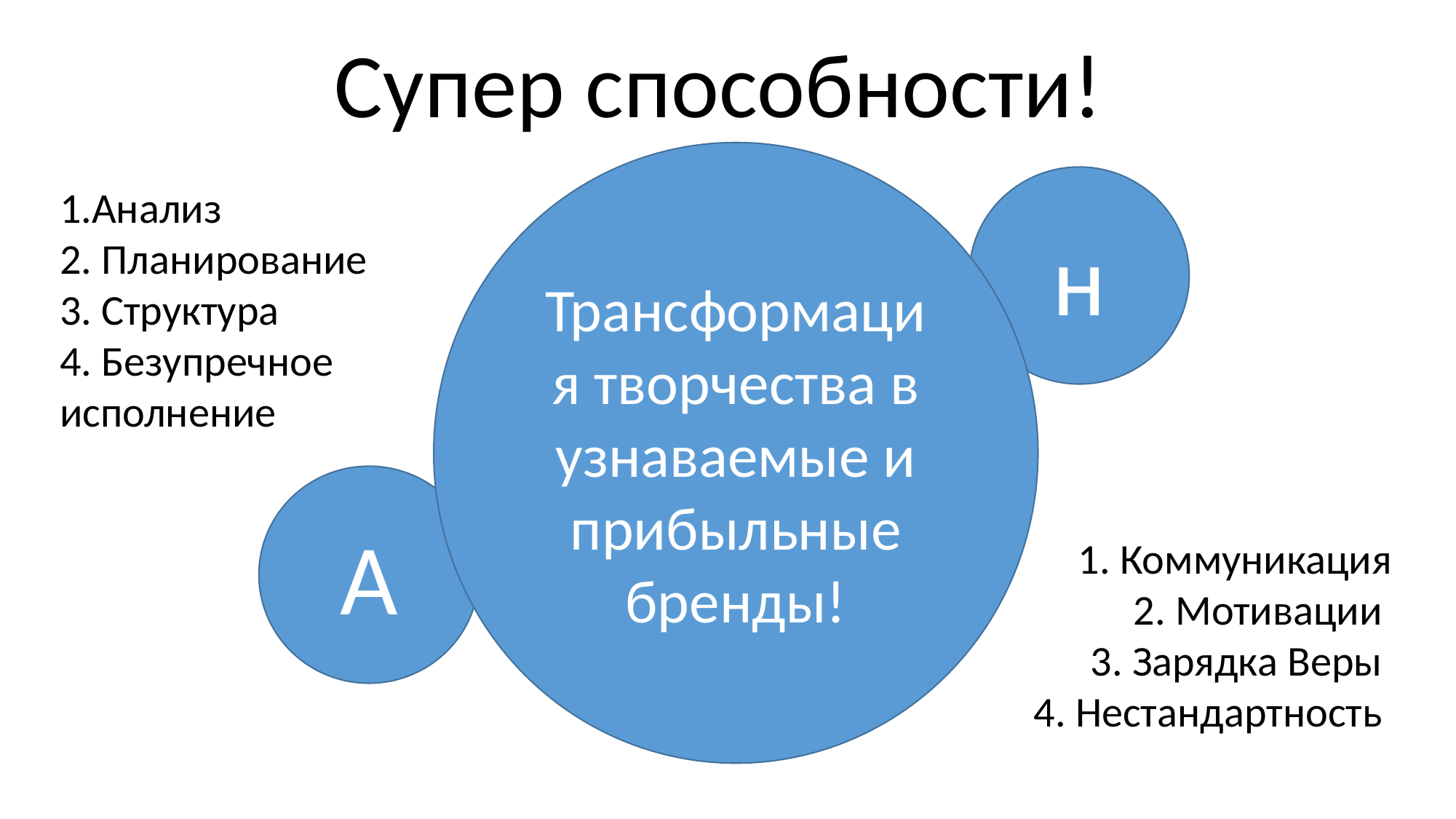

# Супер способности!
Трансформация творчества в узнаваемые и прибыльные бренды!
н
А
1.Анализ
2. Планирование
3. Структура
4. Безупречное исполнение
1. Коммуникация
2. Мотивации
3. Зарядка Веры
4. Нестандартность